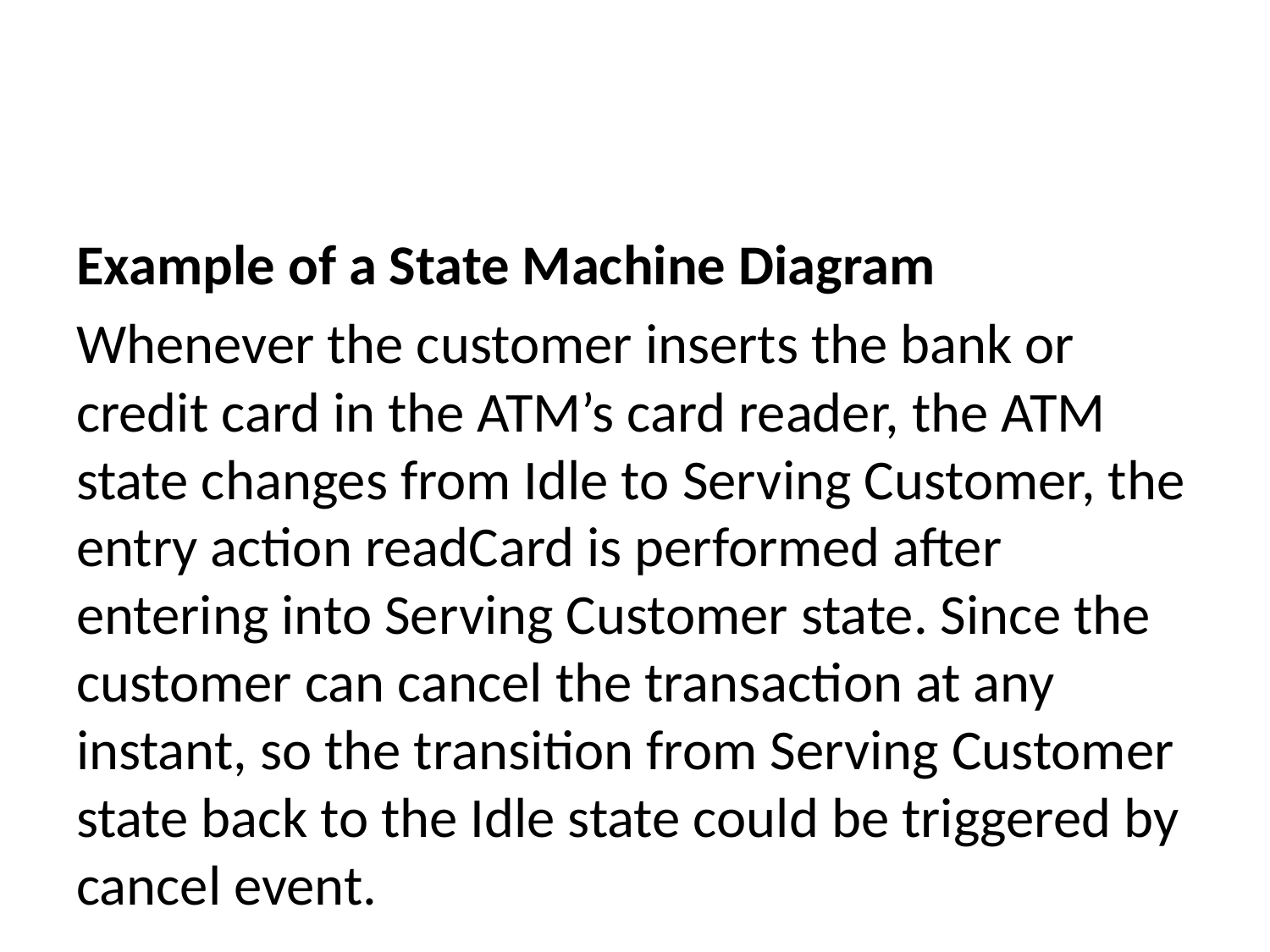

Example of a State Machine Diagram
Whenever the customer inserts the bank or credit card in the ATM’s card reader, the ATM state changes from Idle to Serving Customer, the entry action readCard is performed after entering into Serving Customer state. Since the customer can cancel the transaction at any instant, so the transition from Serving Customer state back to the Idle state could be triggered by cancel event.